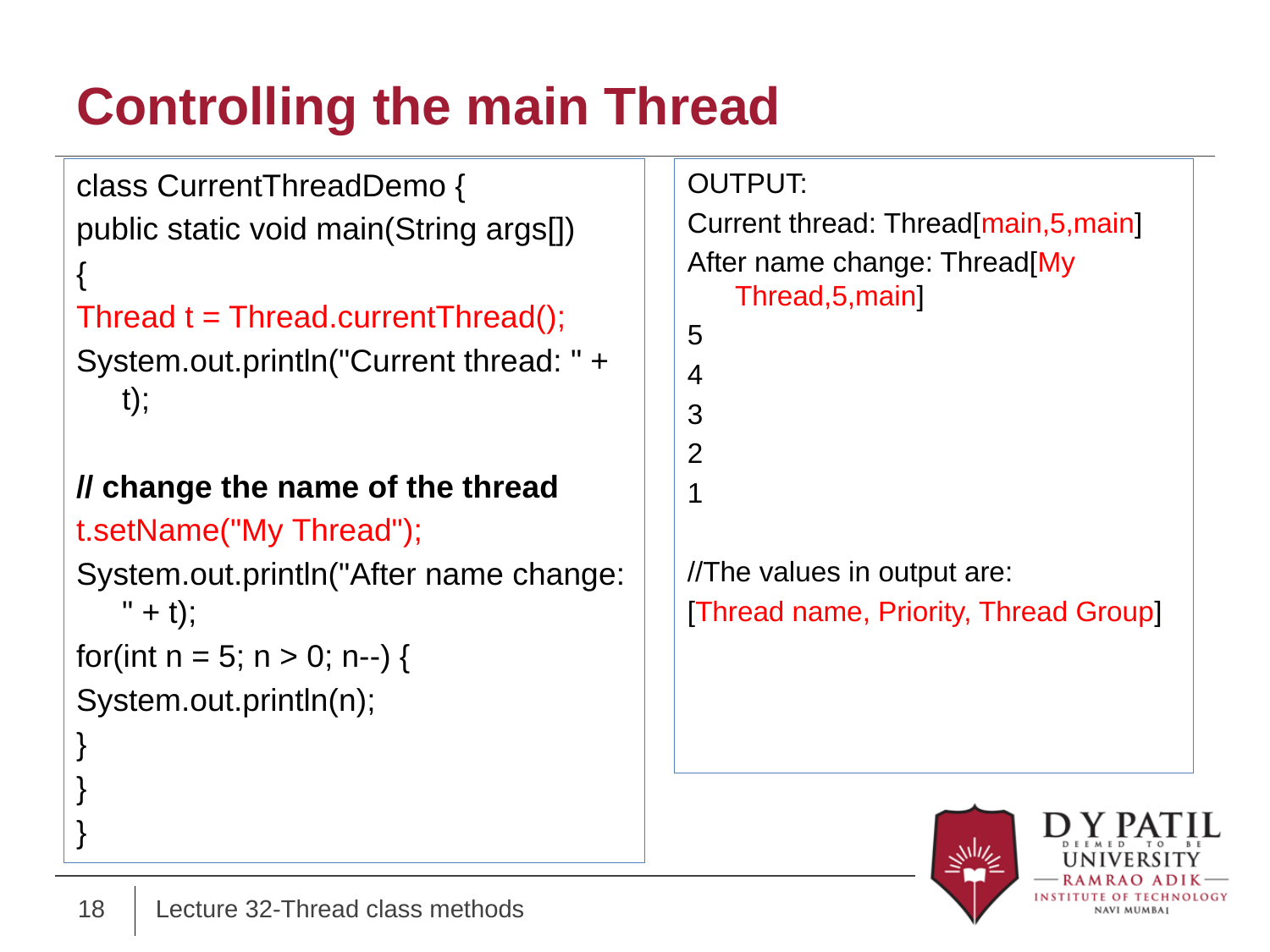

# Controlling the main Thread
class CurrentThreadDemo {
public static void main(String args[])
{
Thread t = Thread.currentThread();
System.out.println("Current thread: " + t);

// change the name of the thread
t.setName("My Thread");
System.out.println("After name change: " + t);
for(int n = 5; n > 0; n--) {
System.out.println(n);
}
}
}
OUTPUT:
Current thread: Thread[main,5,main]
After name change: Thread[My Thread,5,main]
5
4
3
2
1

//The values in output are:
[Thread name, Priority, Thread Group]
18
Lecture 32-Thread class methods